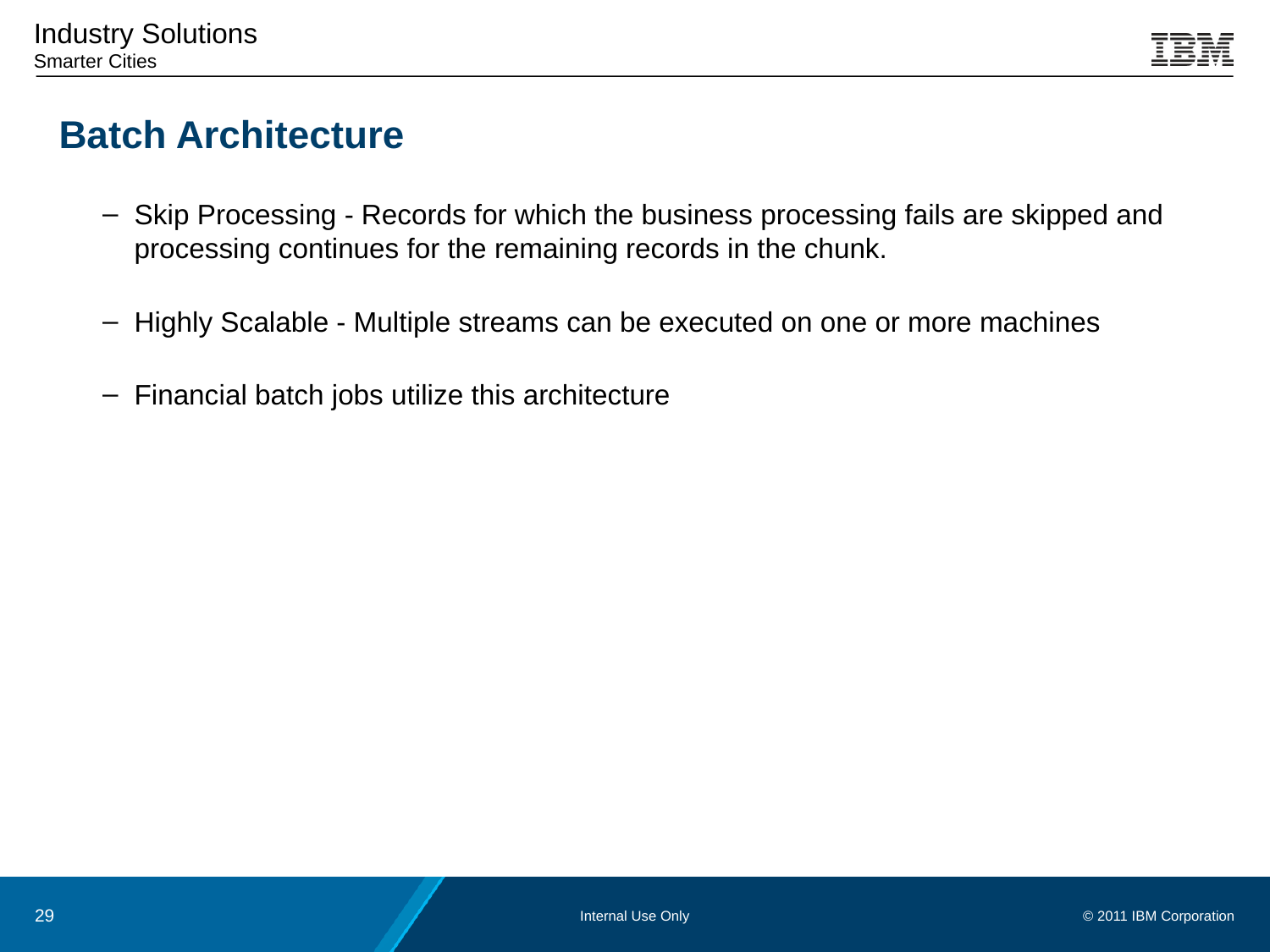

Batch Architecture
Skip Processing - Records for which the business processing fails are skipped and processing continues for the remaining records in the chunk.
Highly Scalable - Multiple streams can be executed on one or more machines
Financial batch jobs utilize this architecture